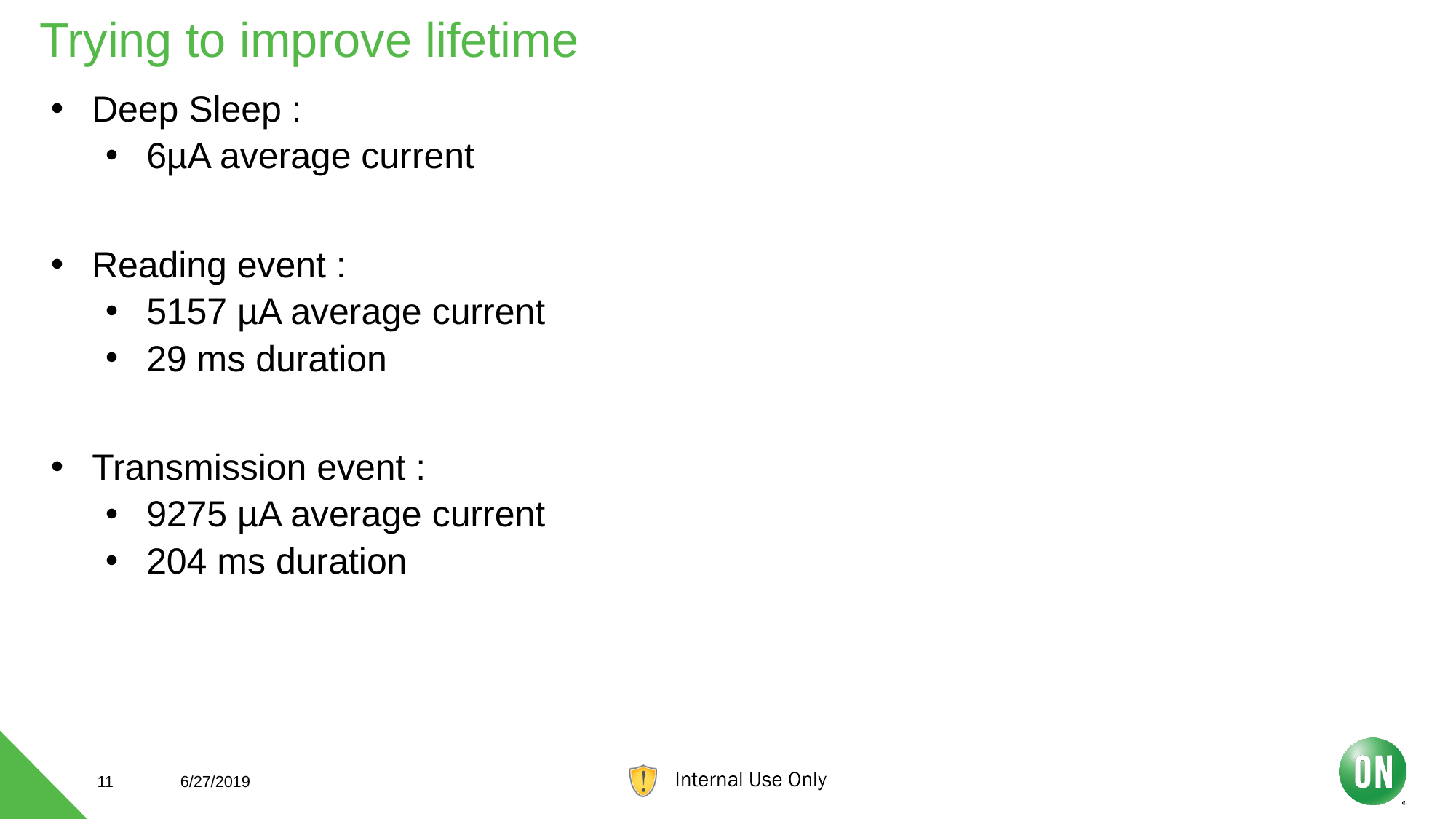

# Trying to improve lifetime
Deep Sleep :
6µA average current

Reading event :
5157 µA average current
29 ms duration

Transmission event :
9275 µA average current
204 ms duration

11
6/27/2019